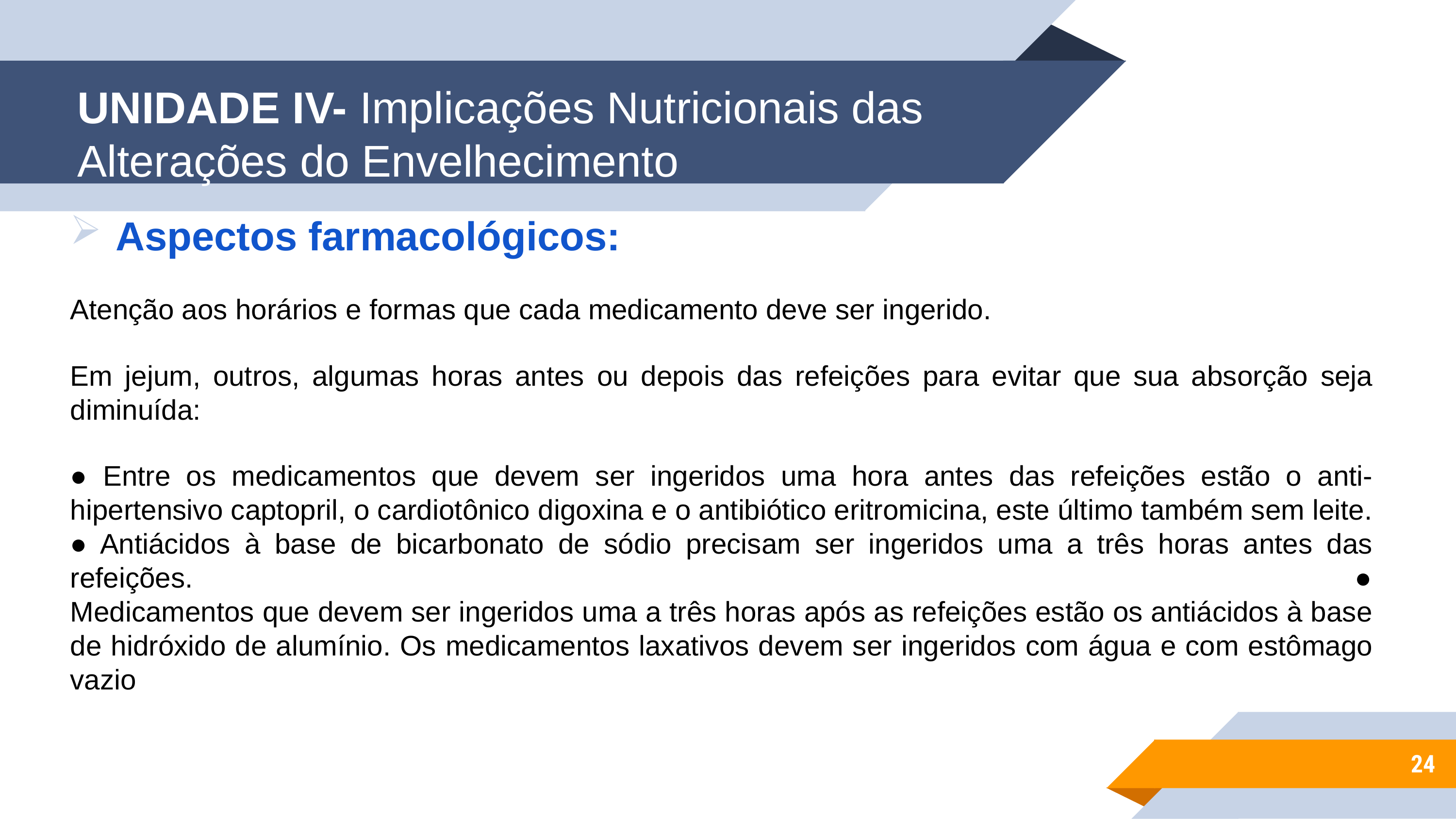

# UNIDADE IV- Implicações Nutricionais das Alterações do Envelhecimento
Aspectos farmacológicos:
Atenção aos horários e formas que cada medicamento deve ser ingerido.
Em jejum, outros, algumas horas antes ou depois das refeições para evitar que sua absorção seja diminuída:
● Entre os medicamentos que devem ser ingeridos uma hora antes das refeições estão o anti-hipertensivo captopril, o cardiotônico digoxina e o antibiótico eritromicina, este último também sem leite. ● Antiácidos à base de bicarbonato de sódio precisam ser ingeridos uma a três horas antes das refeições.                                                                                                                                  ● Medicamentos que devem ser ingeridos uma a três horas após as refeições estão os antiácidos à base de hidróxido de alumínio. Os medicamentos laxativos devem ser ingeridos com água e com estômago vazio
24